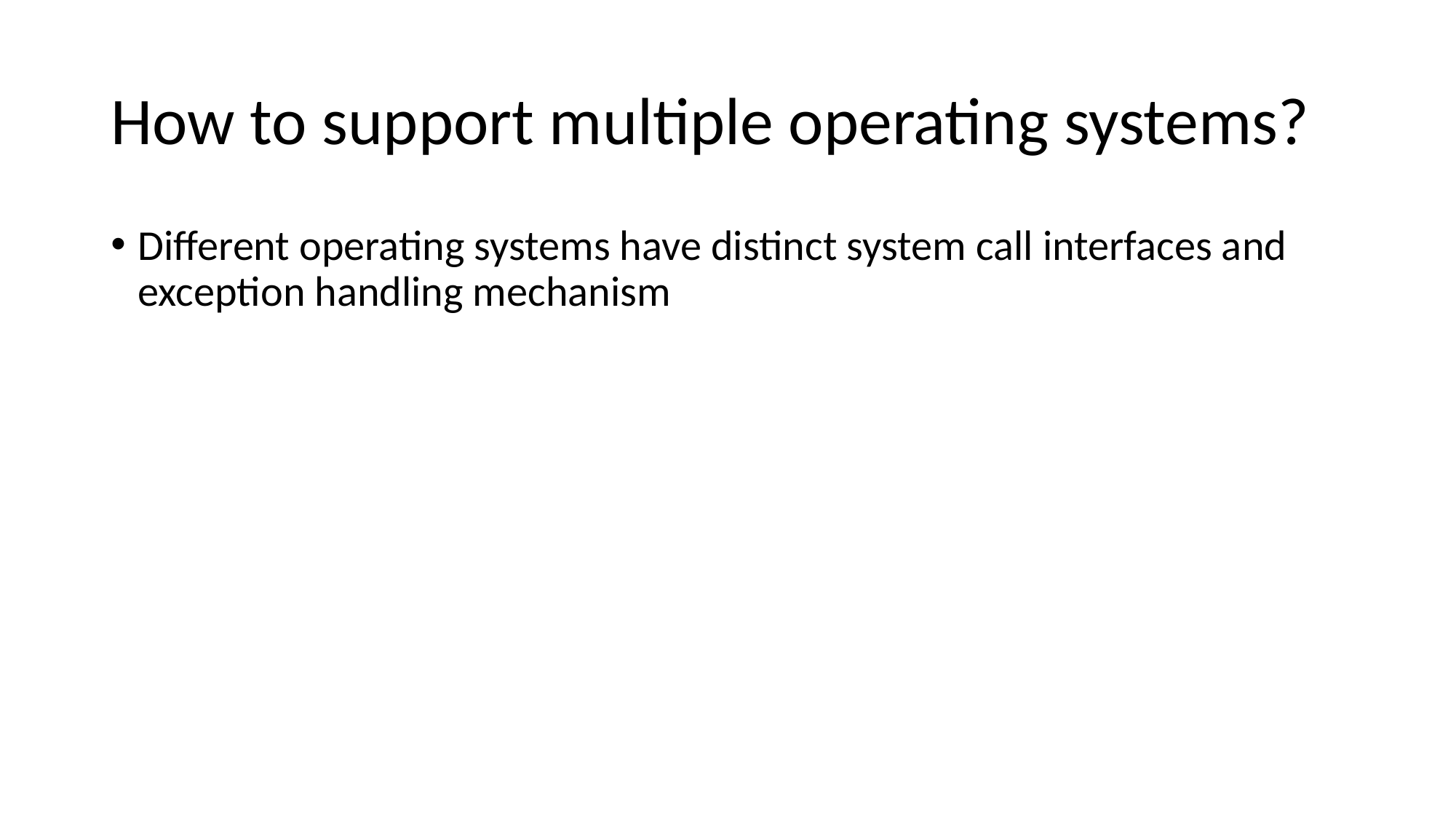

# How to support multiple operating systems?
Different operating systems have distinct system call interfaces and exception handling mechanism